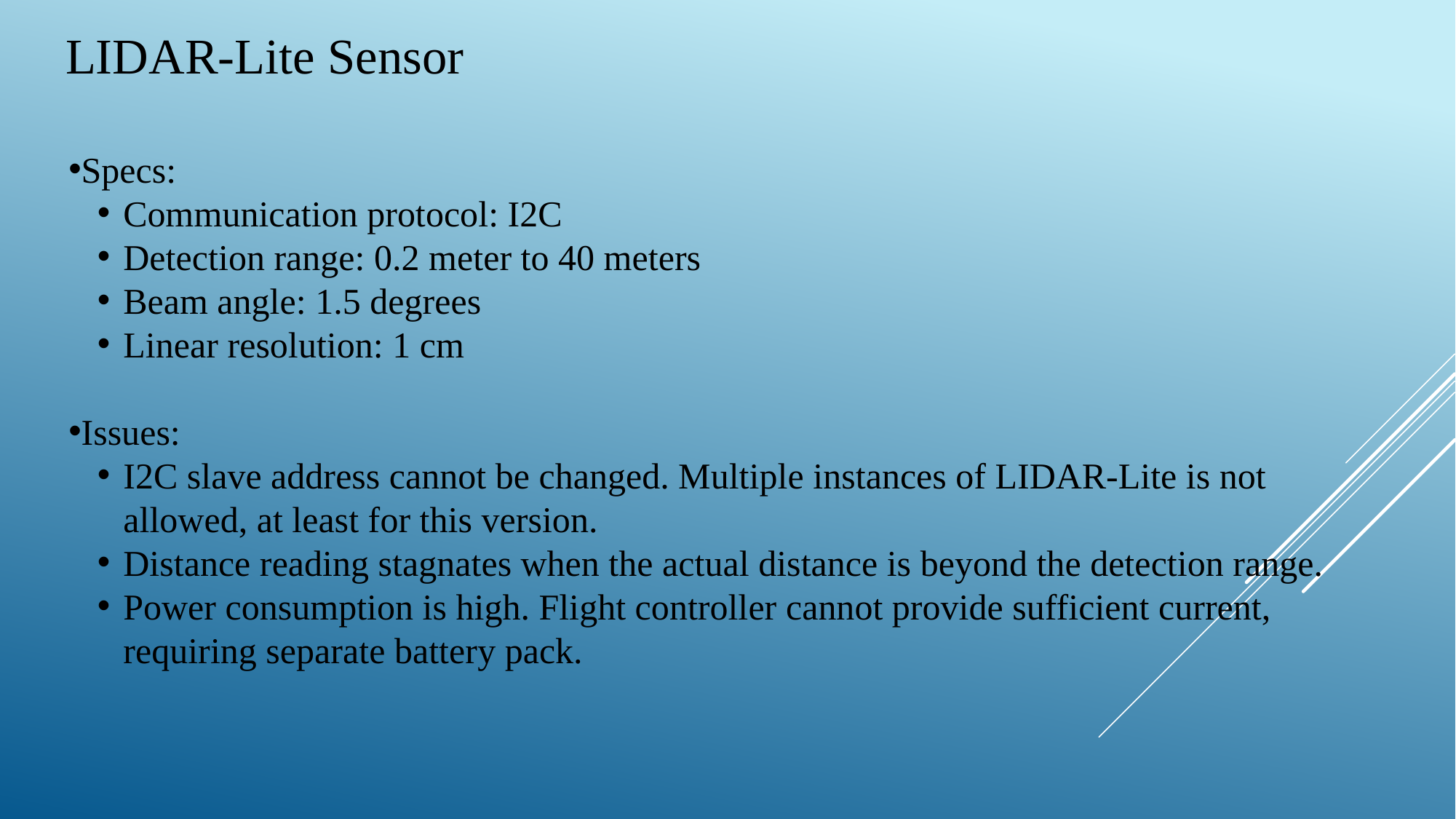

LIDAR-Lite Sensor

Specs:
Communication protocol: I2C
Detection range: 0.2 meter to 40 meters
Beam angle: 1.5 degrees
Linear resolution: 1 cm

Issues:
I2C slave address cannot be changed. Multiple instances of LIDAR-Lite is not allowed, at least for this version.
Distance reading stagnates when the actual distance is beyond the detection range.
Power consumption is high. Flight controller cannot provide sufficient current, requiring separate battery pack.